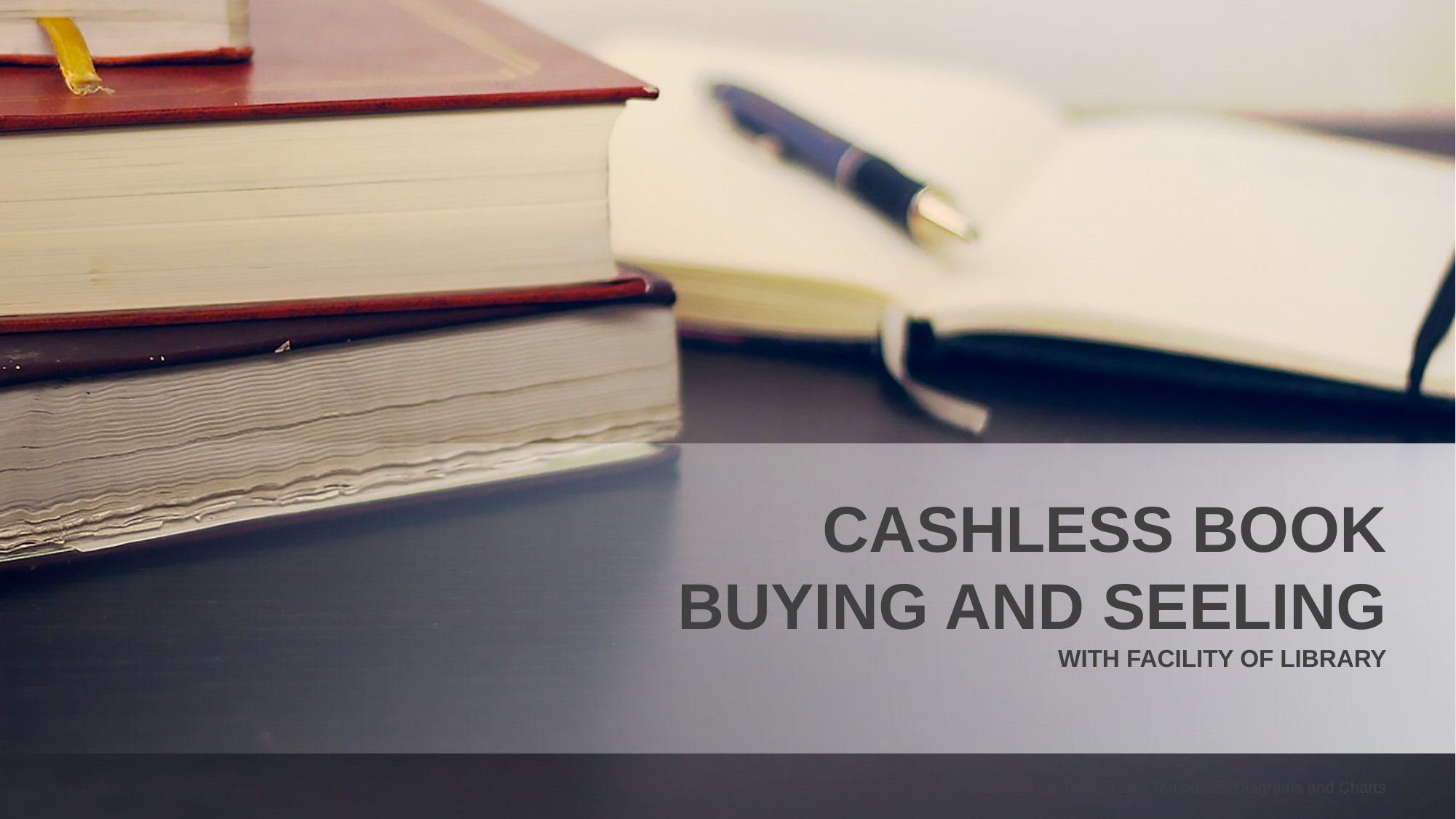

CASHLESS BOOK BUYING AND SEELING
WITH FACILITY OF LIBRARY
ALLPPT.com _ Free PowerPoint Templates, Diagrams and Charts